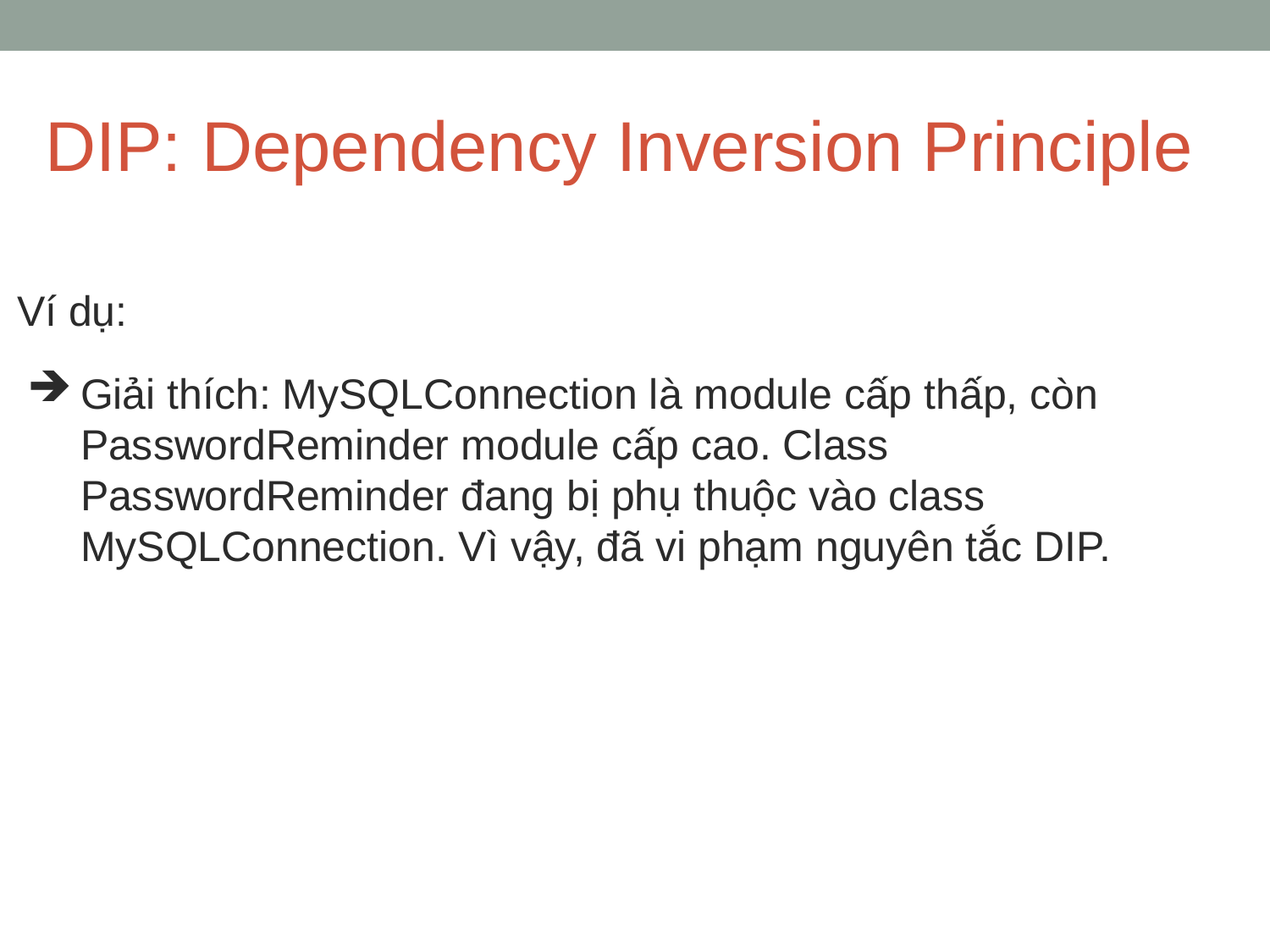

# DIP: Dependency Inversion Principle
Ví dụ:
Giải thích: MySQLConnection là module cấp thấp, còn PasswordReminder module cấp cao. Class PasswordReminder đang bị phụ thuộc vào class MySQLConnection. Vì vậy, đã vi phạm nguyên tắc DIP.